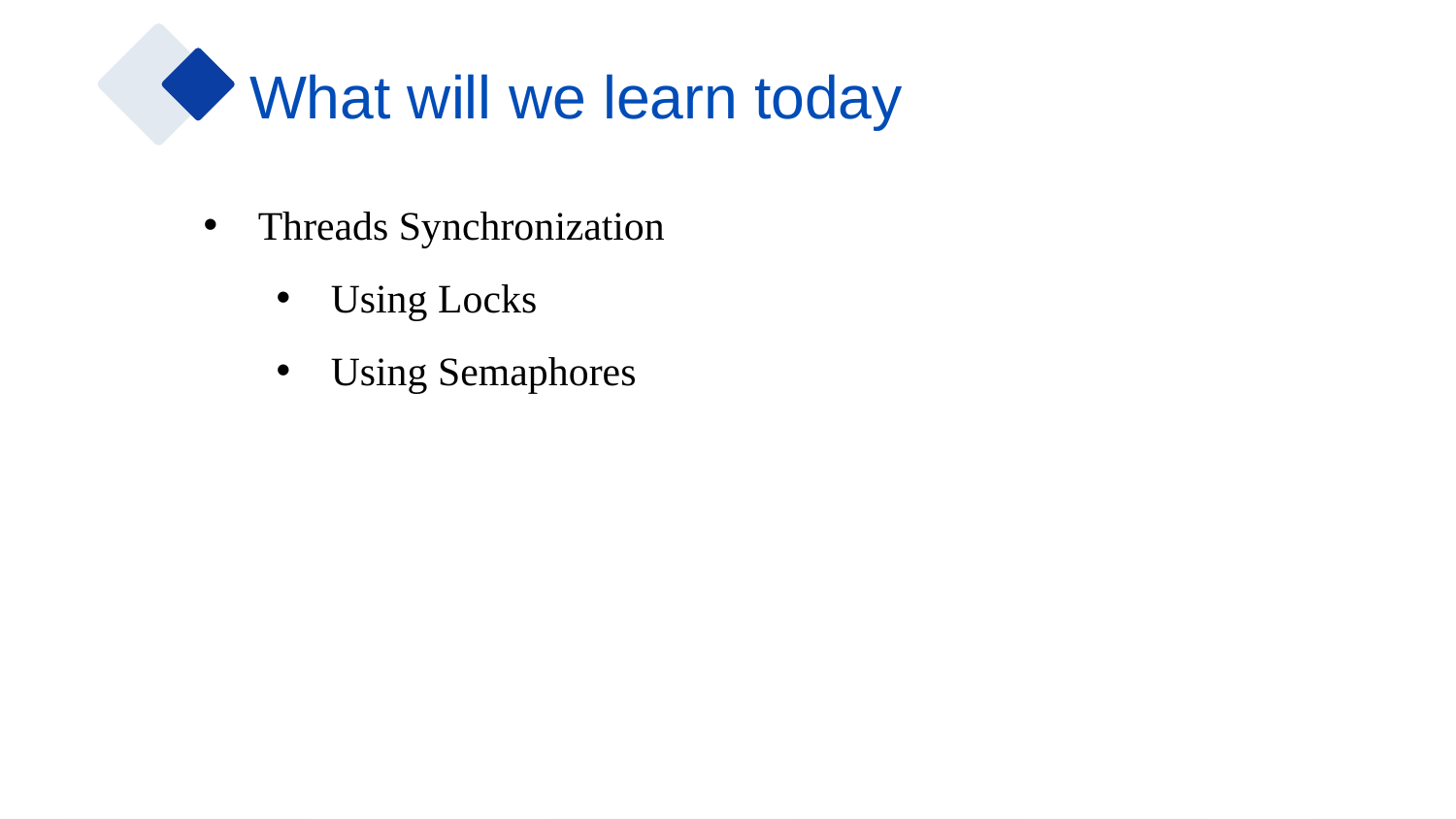

What will we learn today
Threads Synchronization
Using Locks
Using Semaphores